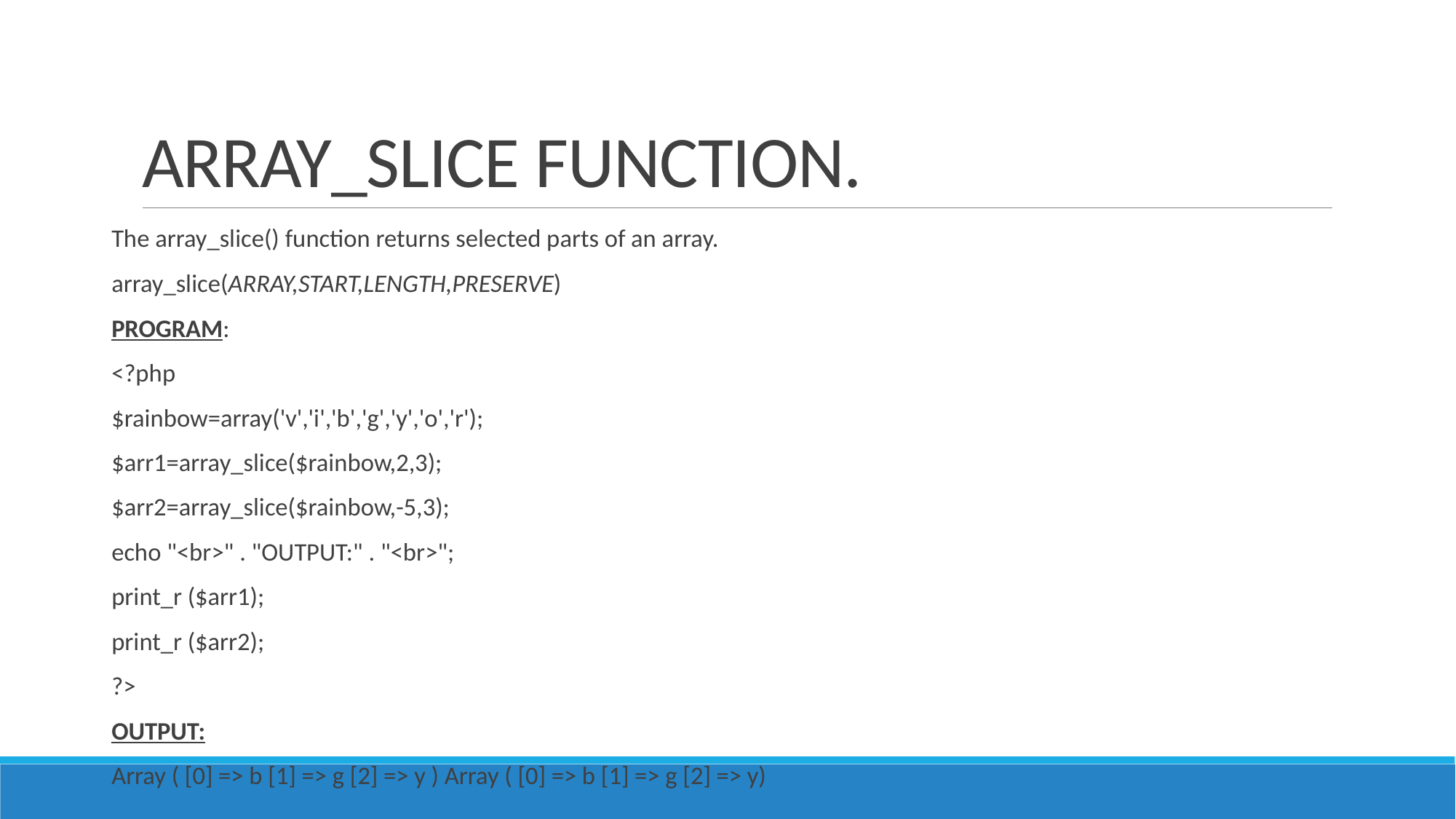

# ARRAY_SLICE FUNCTION.
The array_slice() function returns selected parts of an array.
array_slice(array,start,length,preserve)
PROGRAM:
<?php
$rainbow=array('v','i','b','g','y','o','r');
$arr1=array_slice($rainbow,2,3);
$arr2=array_slice($rainbow,-5,3);
echo "<br>" . "OUTPUT:" . "<br>";
print_r ($arr1);
print_r ($arr2);
?>
OUTPUT:
Array ( [0] => b [1] => g [2] => y ) Array ( [0] => b [1] => g [2] => y)